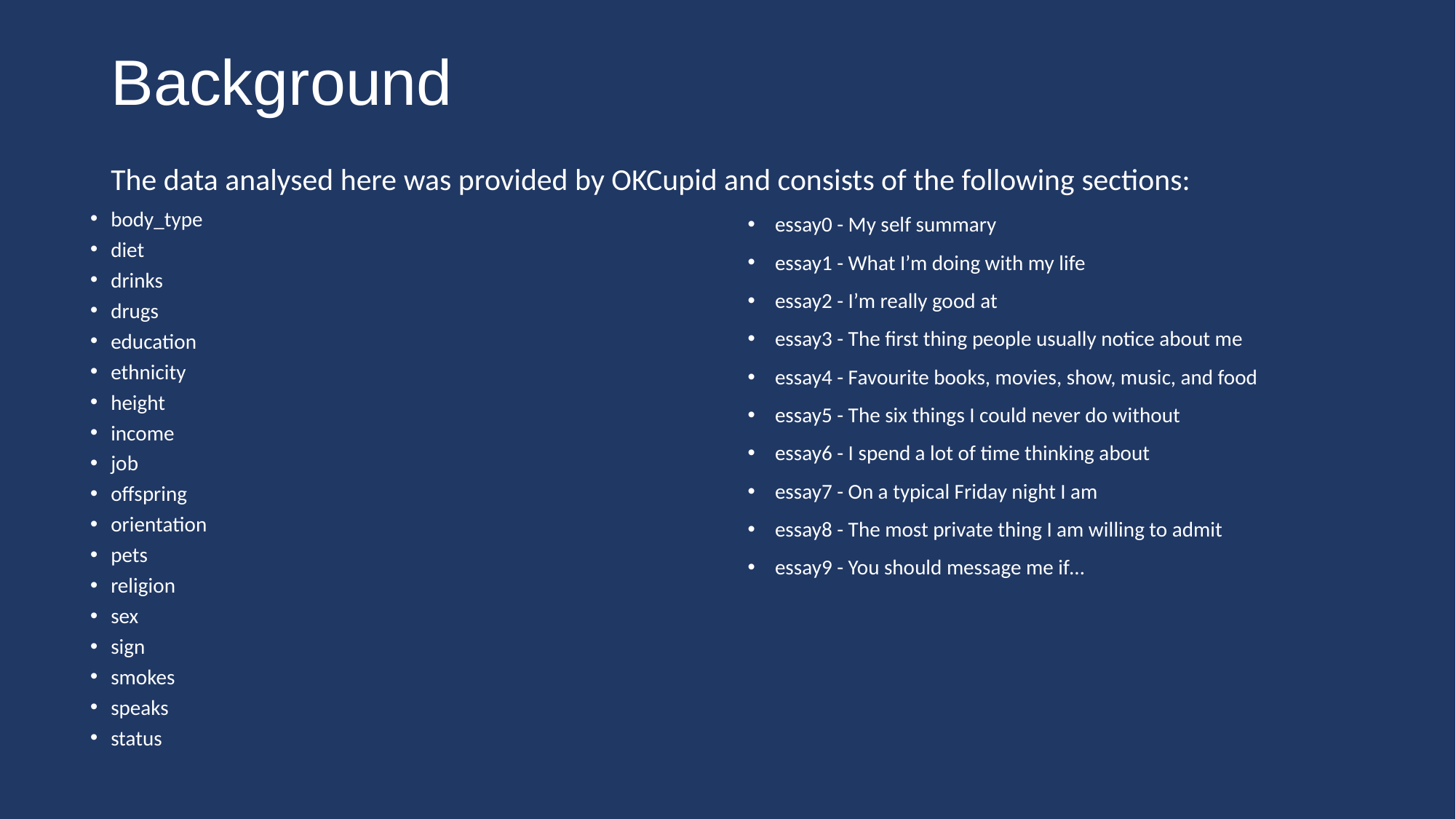

# Background
The data analysed here was provided by OKCupid and consists of the following sections:
body_type
diet
drinks
drugs
education
ethnicity
height
income
job
offspring
orientation
pets
religion
sex
sign
smokes
speaks
status
essay0 - My self summary
essay1 - What I’m doing with my life
essay2 - I’m really good at
essay3 - The first thing people usually notice about me
essay4 - Favourite books, movies, show, music, and food
essay5 - The six things I could never do without
essay6 - I spend a lot of time thinking about
essay7 - On a typical Friday night I am
essay8 - The most private thing I am willing to admit
essay9 - You should message me if…